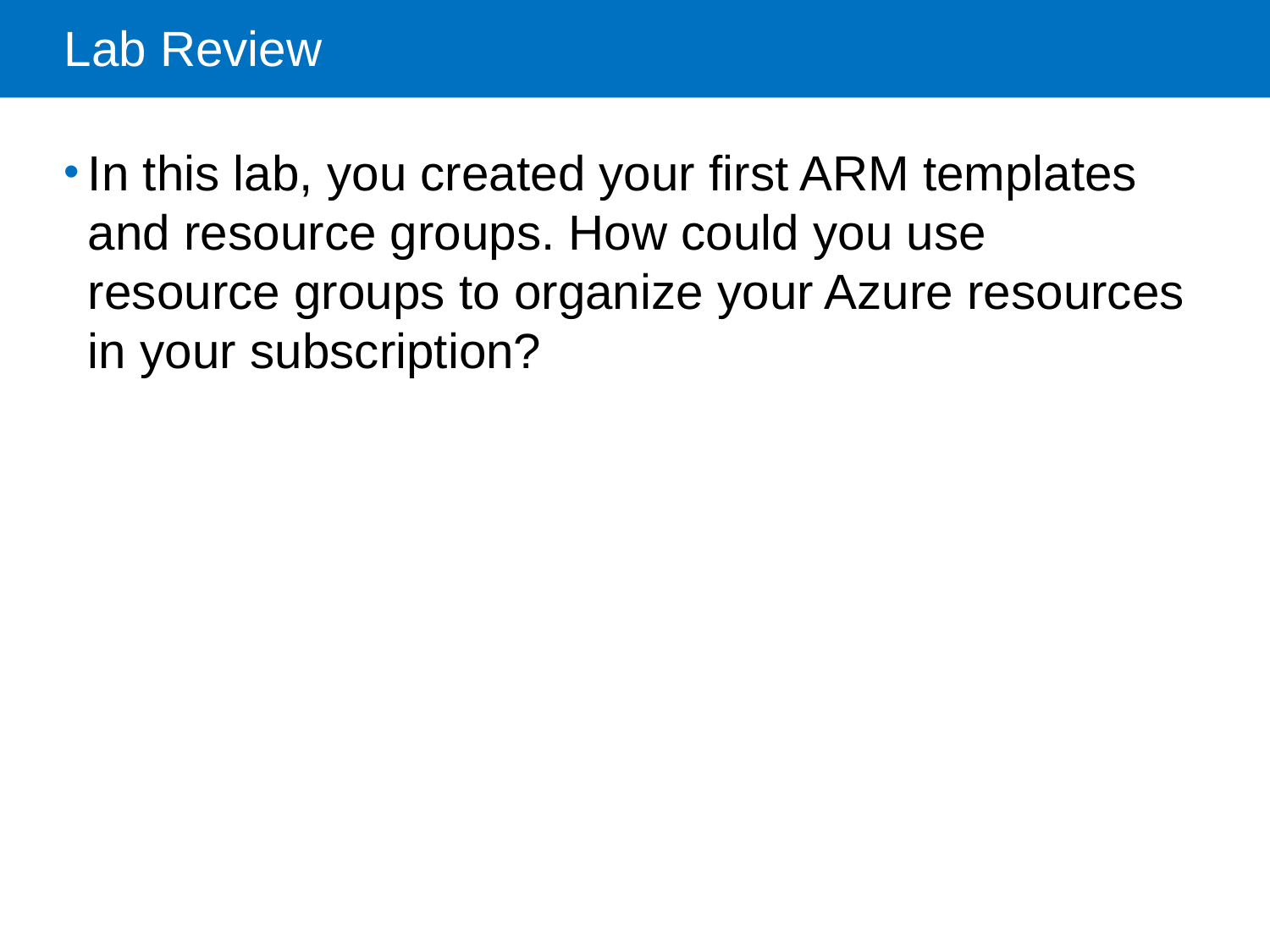

# Lab Review
In this lab, you created your first ARM templates and resource groups. How could you use resource groups to organize your Azure resources in your subscription?